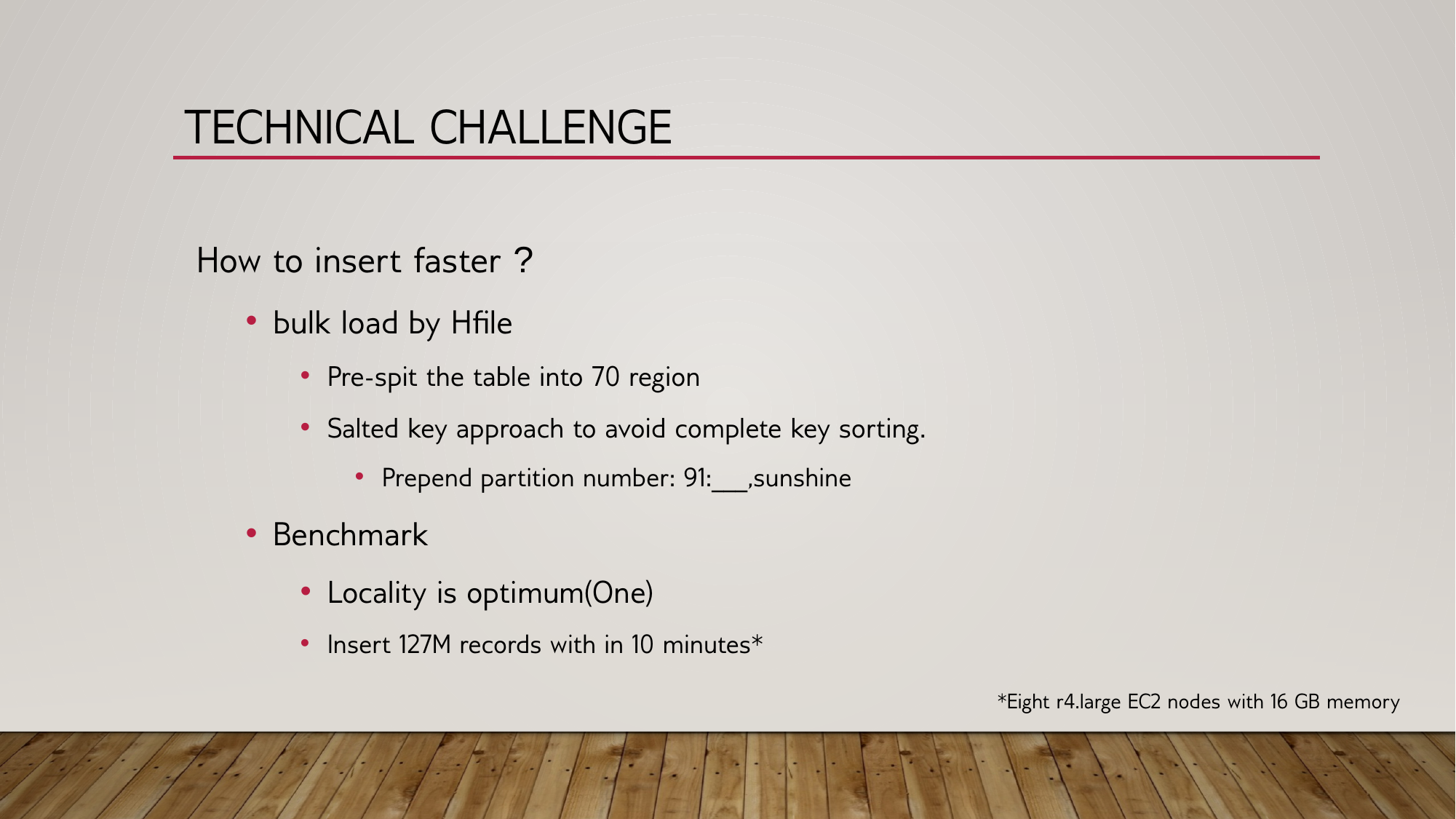

# Technical Challenge

	How to insert faster ?
bulk load by Hfile
Pre-spit the table into 70 region
Salted key approach to avoid complete key sorting.
Prepend partition number: 91:___,sunshine
Benchmark
Locality is optimum(One)
Insert 127M records with in 10 minutes*

*Eight r4.large EC2 nodes with 16 GB memory